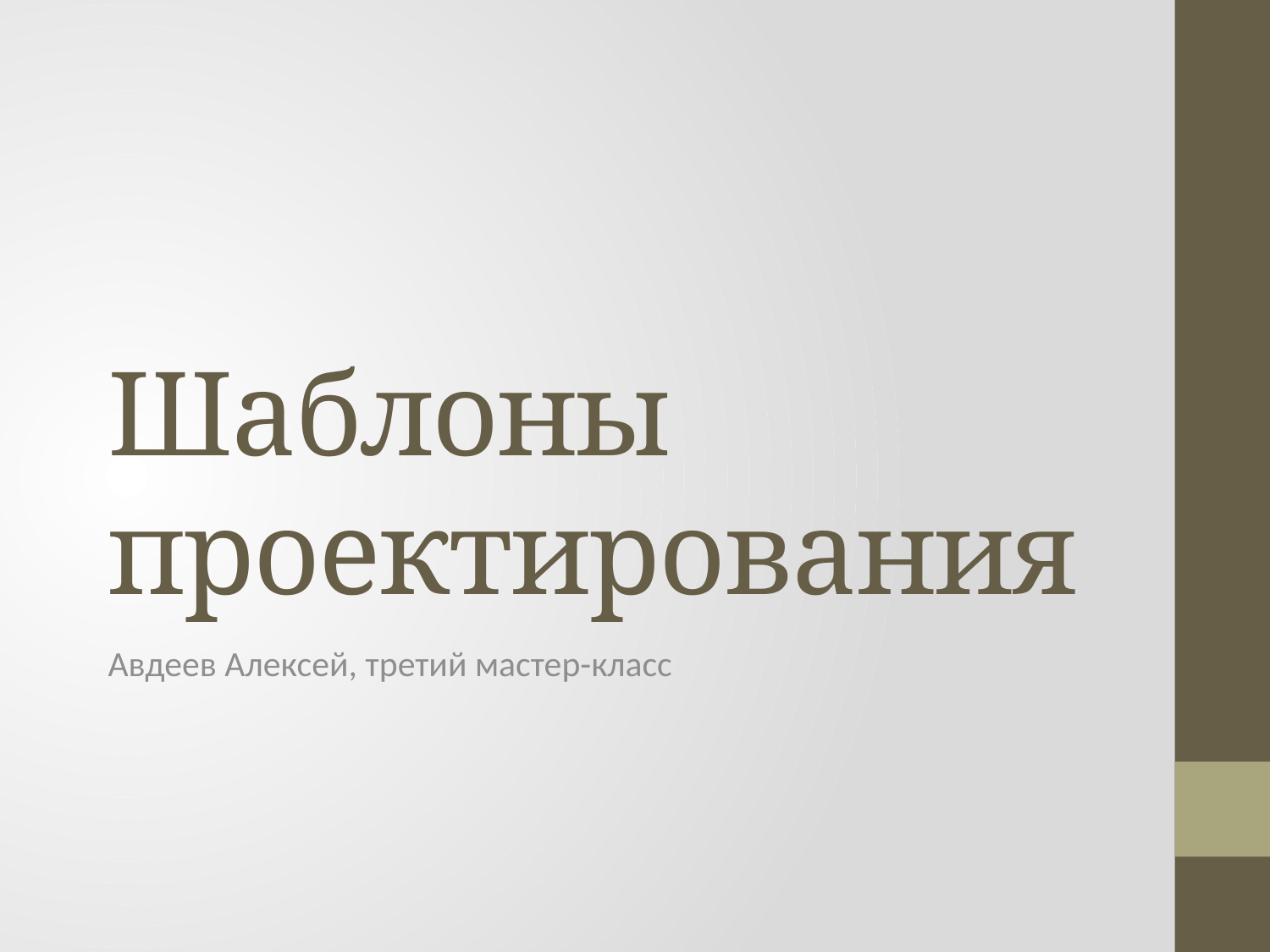

# Шаблоны проектирования
Авдеев Алексей, третий мастер-класс